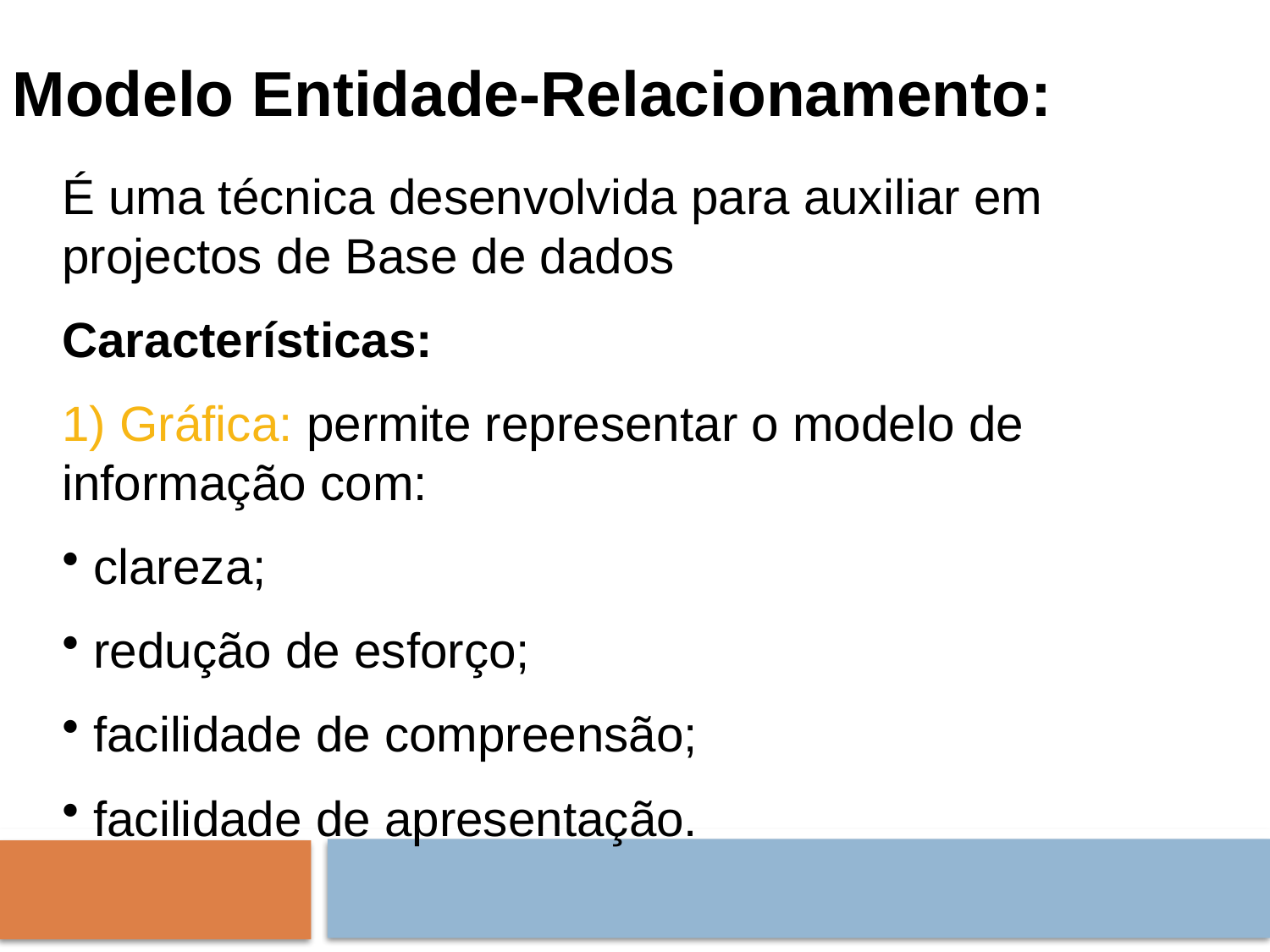

Modelo Entidade-Relacionamento:
É uma técnica desenvolvida para auxiliar em projectos de Base de dados
Características:
1) Gráfica: permite representar o modelo de informação com:
 clareza;
 redução de esforço;
 facilidade de compreensão;
 facilidade de apresentação.